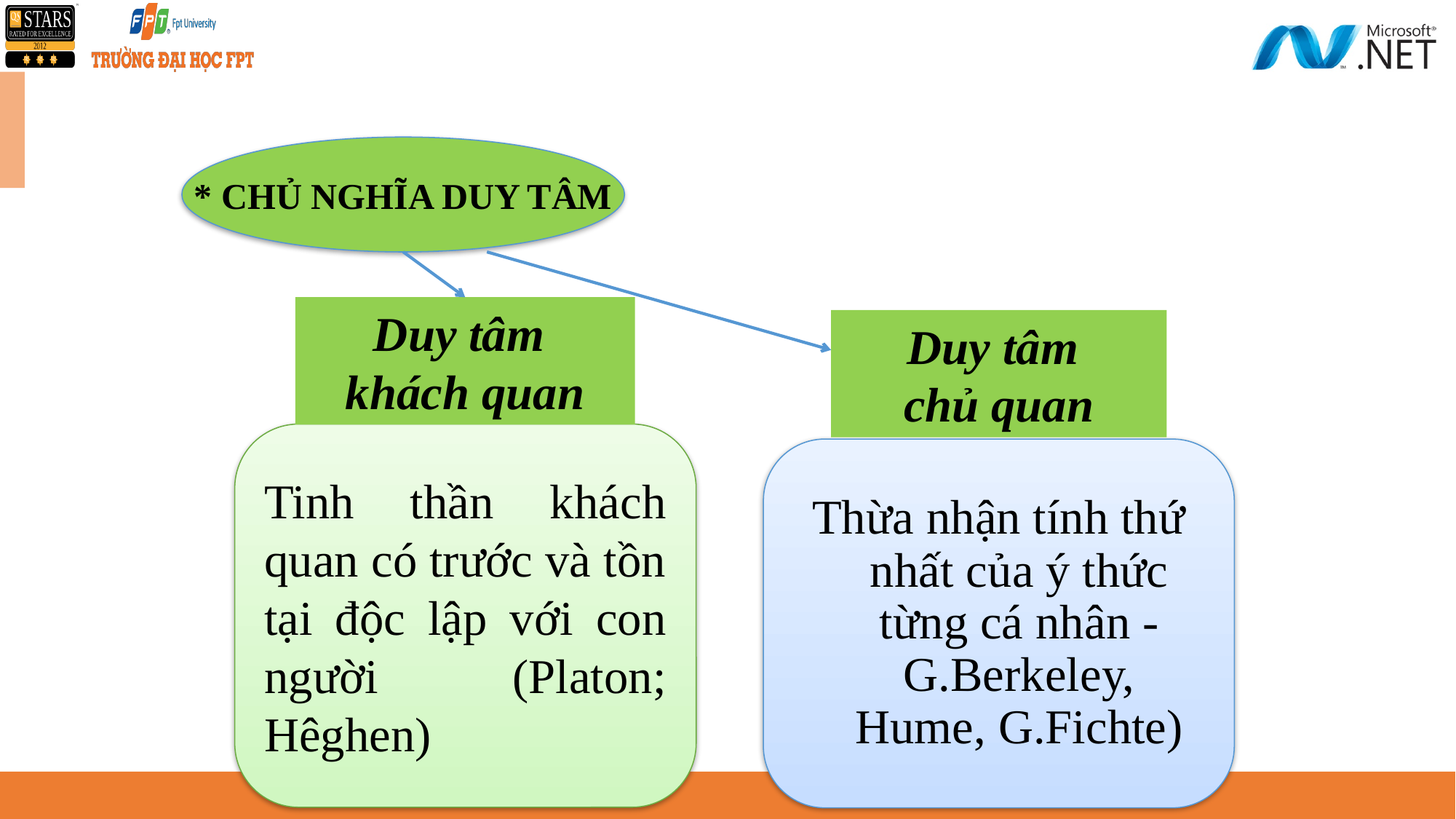

* CHỦ NGHĨA DUY TÂM
Duy tâm
khách quan
Duy tâm
chủ quan

Tinh thần khách quan có trước và tồn tại độc lập với con người (Platon; Hêghen)

Thừa nhận tính thứ nhất của ý thức từng cá nhân - G.Berkeley, Hume, G.Fichte)